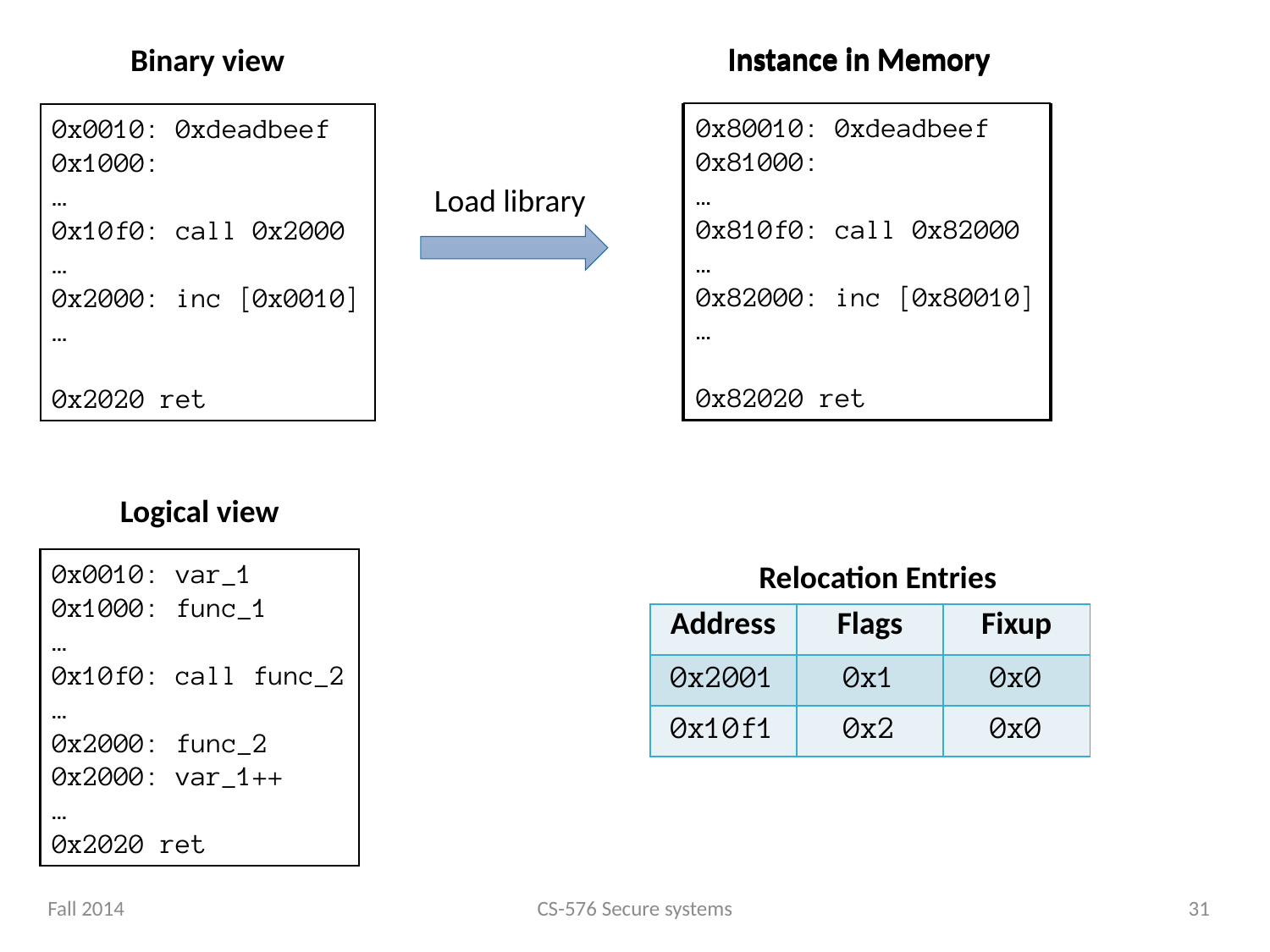

Instance in Memory
0x80010: 0xdeadbeef
0x81000:
…
0x810f0: call 0x82000
…
0x82000: inc [0x80010]
…

0x82020 ret
Binary view
0x0010: 0xdeadbeef
0x1000:
…
0x10f0: call 0x2000
…
0x2000: inc [0x0010]
…

0x2020 ret
Instance in Memory
0x80010: 0xdeadbeef
0x81000:
…
0x810f0: call 0x2000
…
0x82000: inc [0x0010]
…

0x82020 ret
Load library

Logical view
0x0010: var_1
0x1000: func_1
…
0x10f0: call func_2
…
0x2000: func_2
0x2000: var_1++
…
0x2020 ret
Relocation Entries
| Address | Flags | Fixup |
| --- | --- | --- |
| 0x2001 | 0x1 | 0x0 |
| 0x10f1 | 0x2 | 0x0 |
Fall 2014
CS-576 Secure systems
31